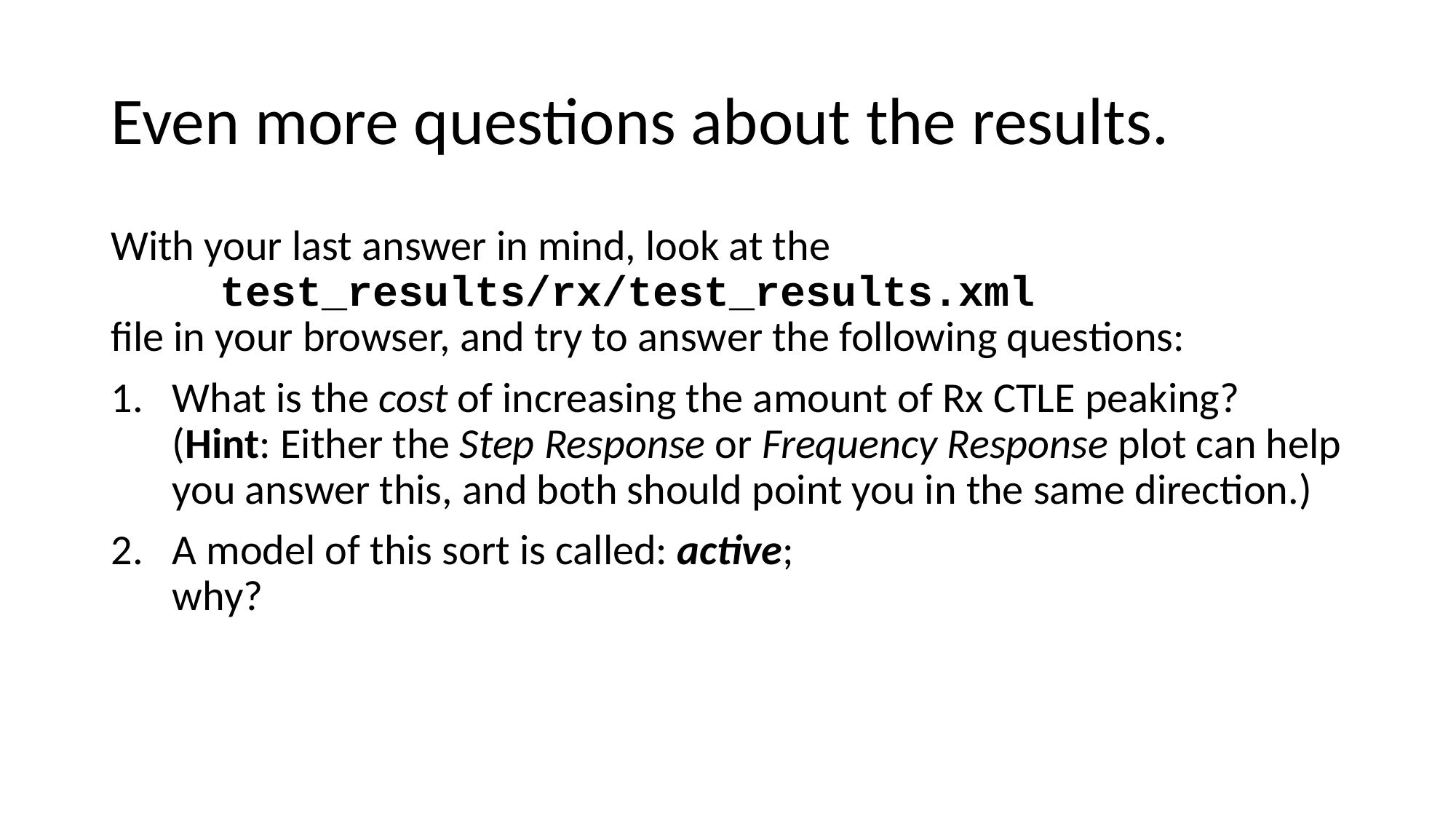

# Even more questions about the results.
With your last answer in mind, look at the
	test_results/rx/test_results.xml
file in your browser, and try to answer the following questions:
What is the cost of increasing the amount of Rx CTLE peaking?
(Hint: Either the Step Response or Frequency Response plot can help you answer this, and both should point you in the same direction.)
A model of this sort is called: active;
why?